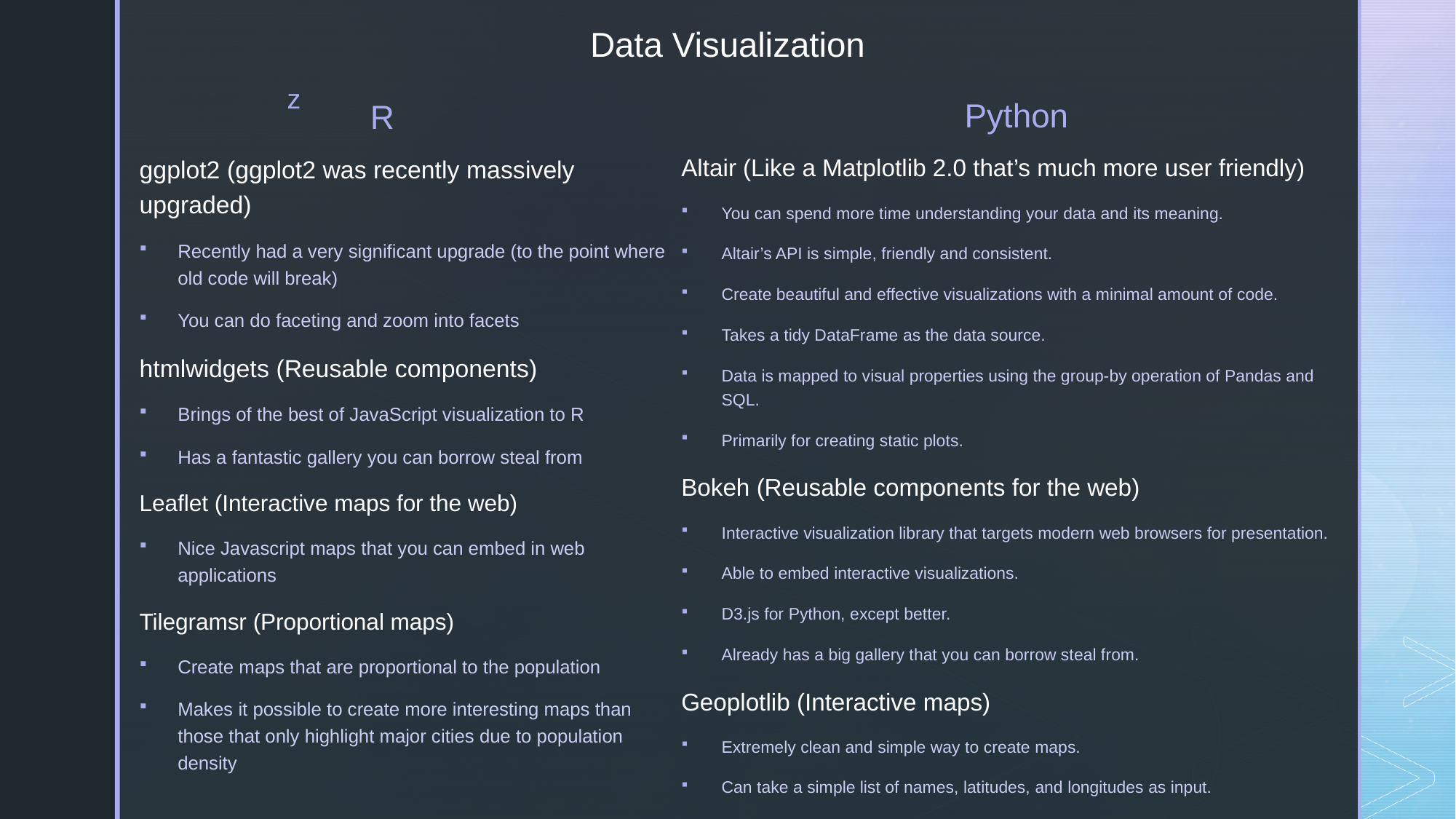

# Data Visualization
R
Python
Altair (Like a Matplotlib 2.0 that’s much more user friendly)
You can spend more time understanding your data and its meaning.
Altair’s API is simple, friendly and consistent.
Create beautiful and effective visualizations with a minimal amount of code.
Takes a tidy DataFrame as the data source.
Data is mapped to visual properties using the group-by operation of Pandas and SQL.
Primarily for creating static plots.
Bokeh (Reusable components for the web)
Interactive visualization library that targets modern web browsers for presentation.
Able to embed interactive visualizations.
D3.js for Python, except better.
Already has a big gallery that you can borrow steal from.
Geoplotlib (Interactive maps)
Extremely clean and simple way to create maps.
Can take a simple list of names, latitudes, and longitudes as input.
ggplot2 (ggplot2 was recently massively upgraded)
Recently had a very significant upgrade (to the point where old code will break)
You can do faceting and zoom into facets
htmlwidgets (Reusable components)
Brings of the best of JavaScript visualization to R
Has a fantastic gallery you can borrow steal from
Leaflet (Interactive maps for the web)
Nice Javascript maps that you can embed in web applications
Tilegramsr (Proportional maps)
Create maps that are proportional to the population
Makes it possible to create more interesting maps than those that only highlight major cities due to population density